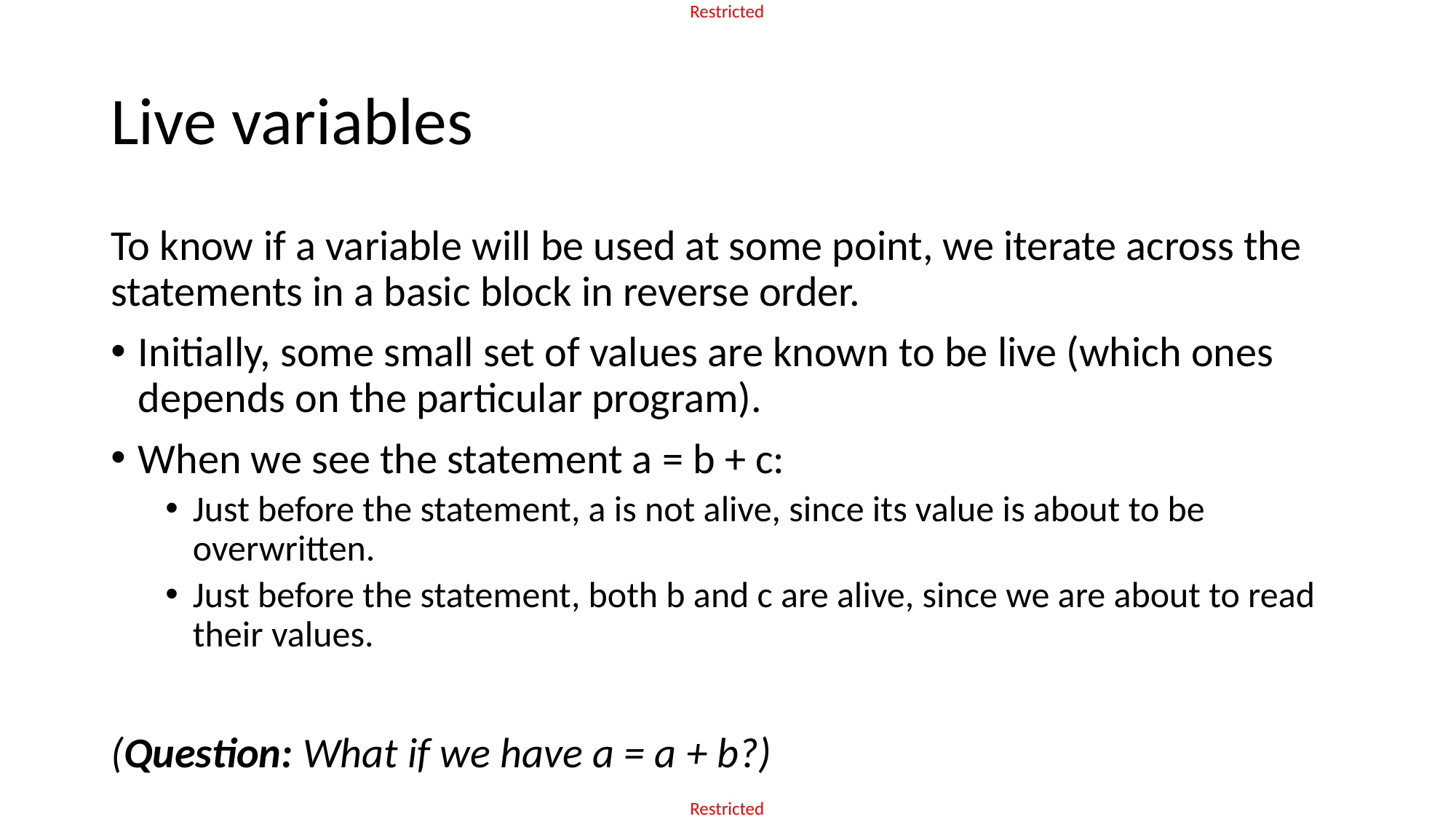

# Live variables
To know if a variable will be used at some point, we iterate across the statements in a basic block in reverse order.
Initially, some small set of values are known to be live (which ones depends on the particular program).
When we see the statement a = b + c:
Just before the statement, a is not alive, since its value is about to be overwritten.
Just before the statement, both b and c are alive, since we are about to read their values.

(Question: What if we have a = a + b?)